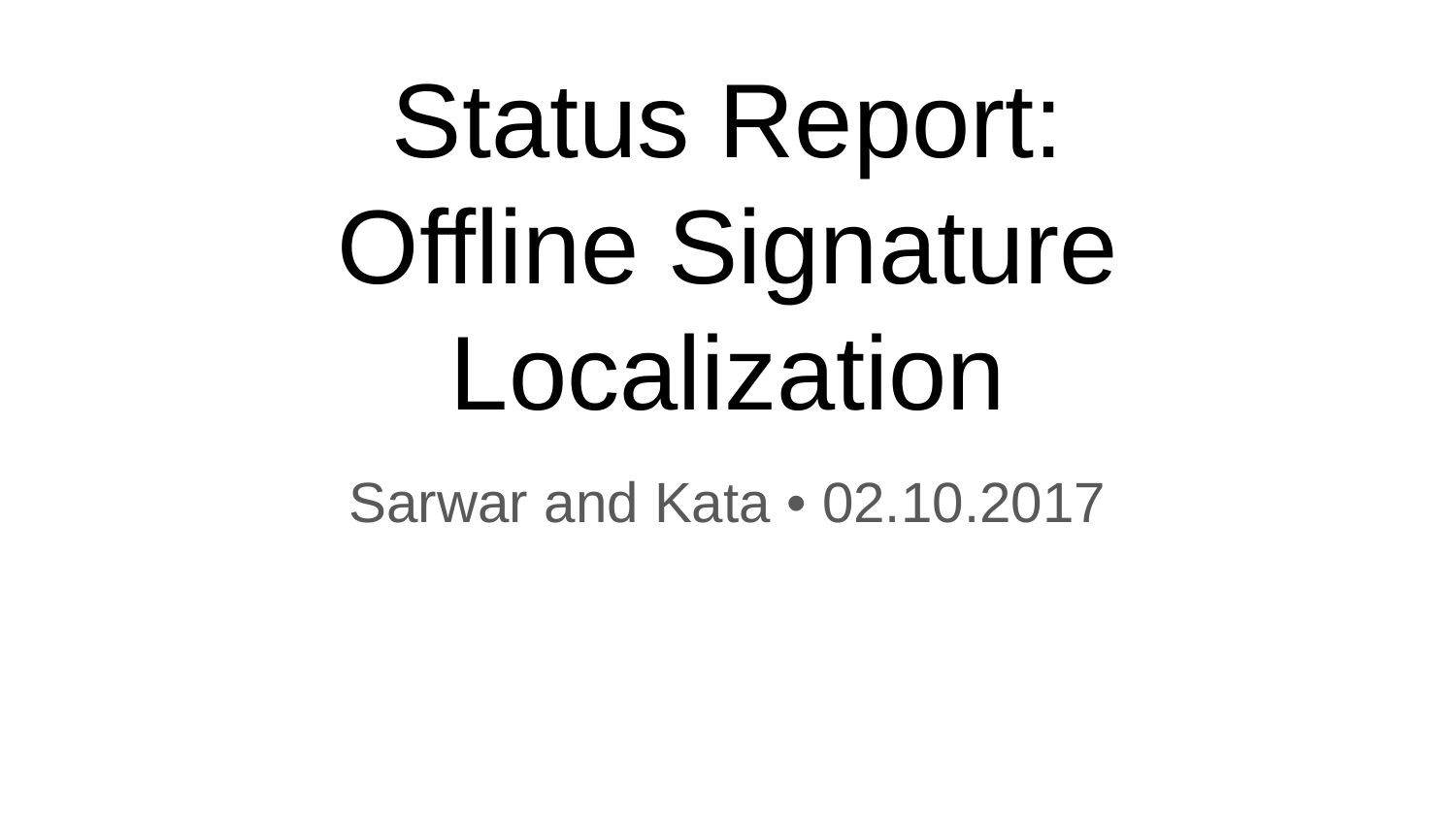

# Status Report: Offline Signature Localization
Sarwar and Kata • 02.10.2017